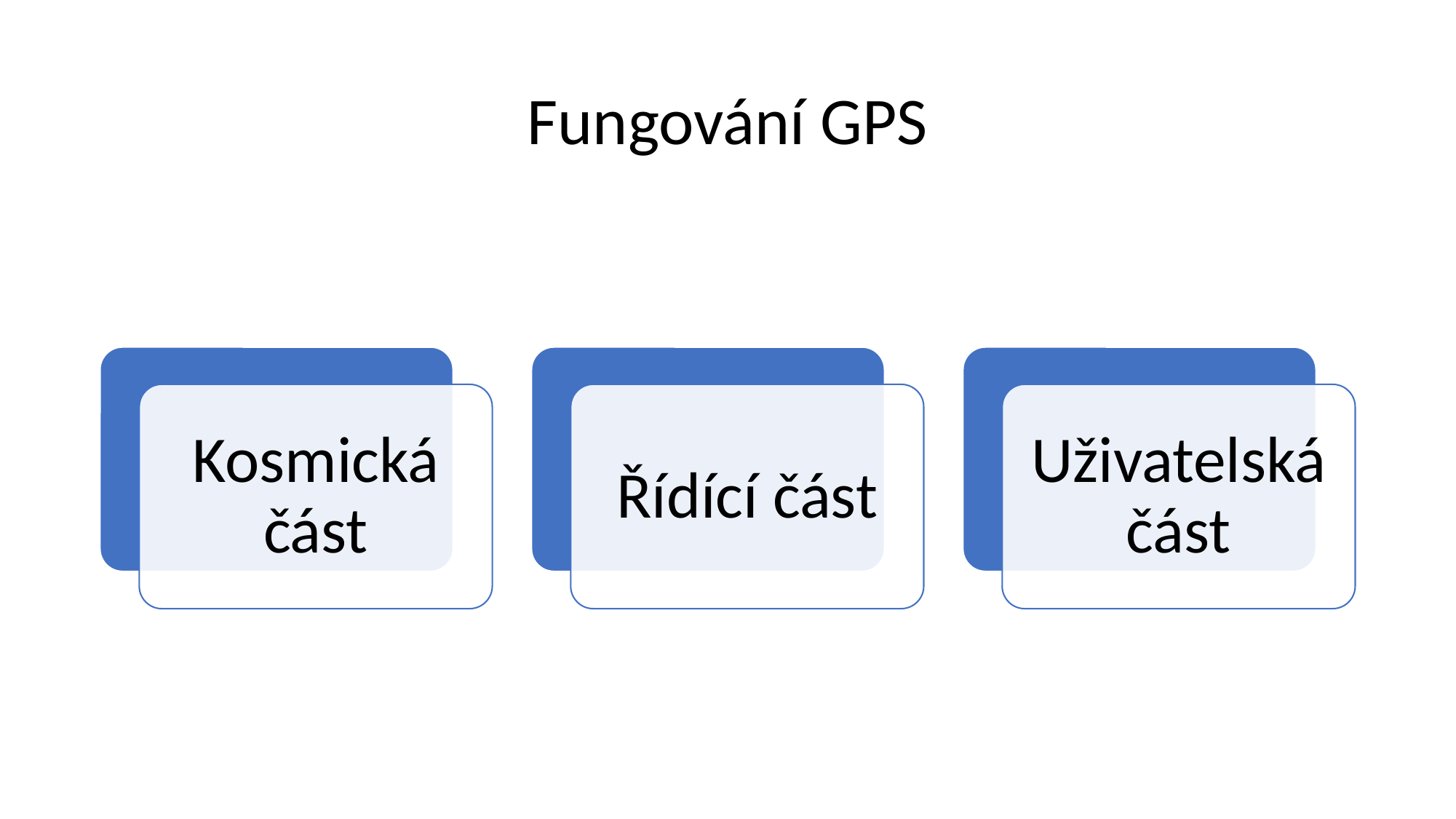

# Fungování GPS

Kosmická část
Řídící část
Uživatelská část